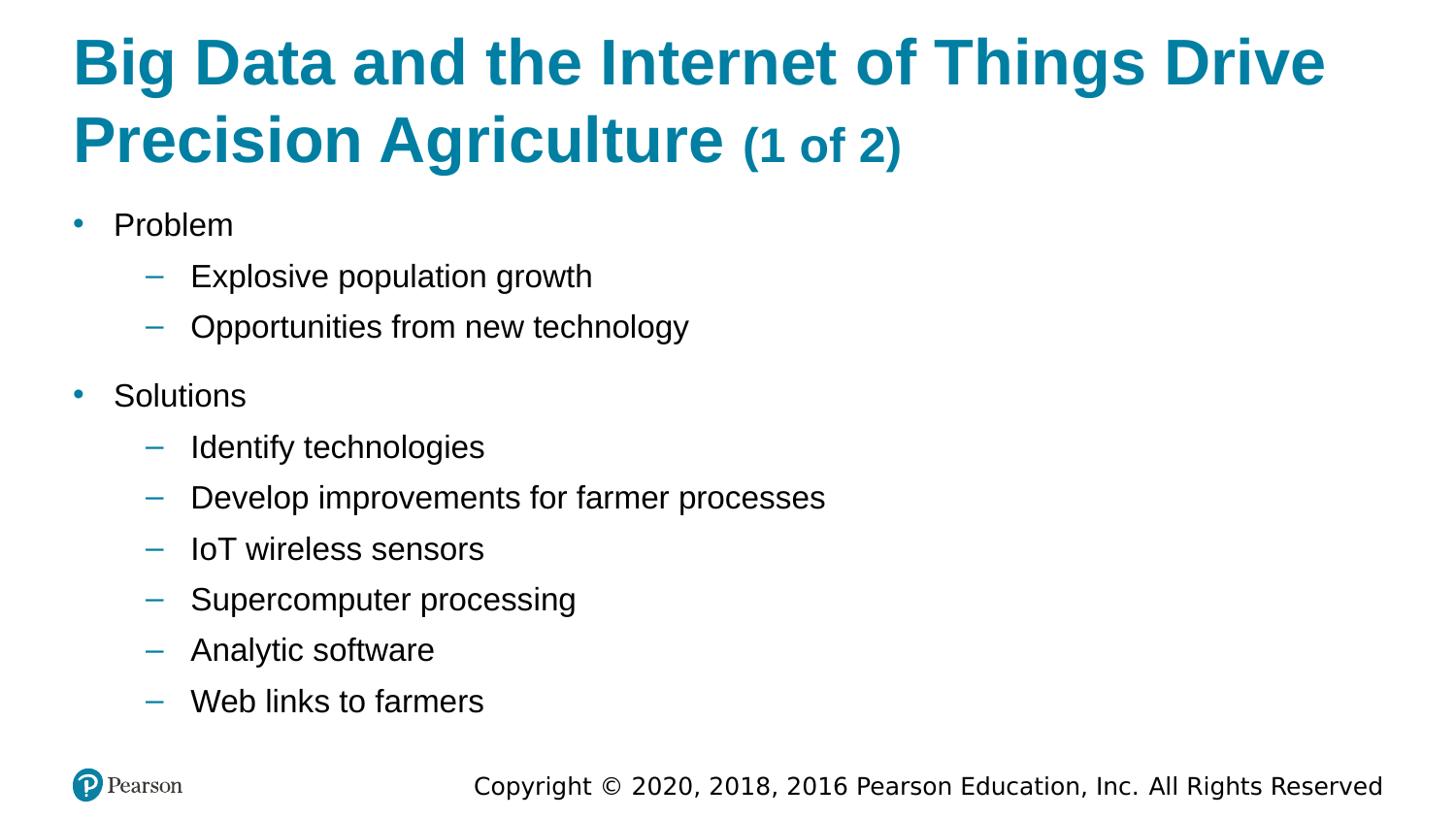

# Big Data and the Internet of Things Drive Precision Agriculture (1 of 2)
Problem
Explosive population growth
Opportunities from new technology
Solutions
Identify technologies
Develop improvements for farmer processes
IoT wireless sensors
Supercomputer processing
Analytic software
Web links to farmers